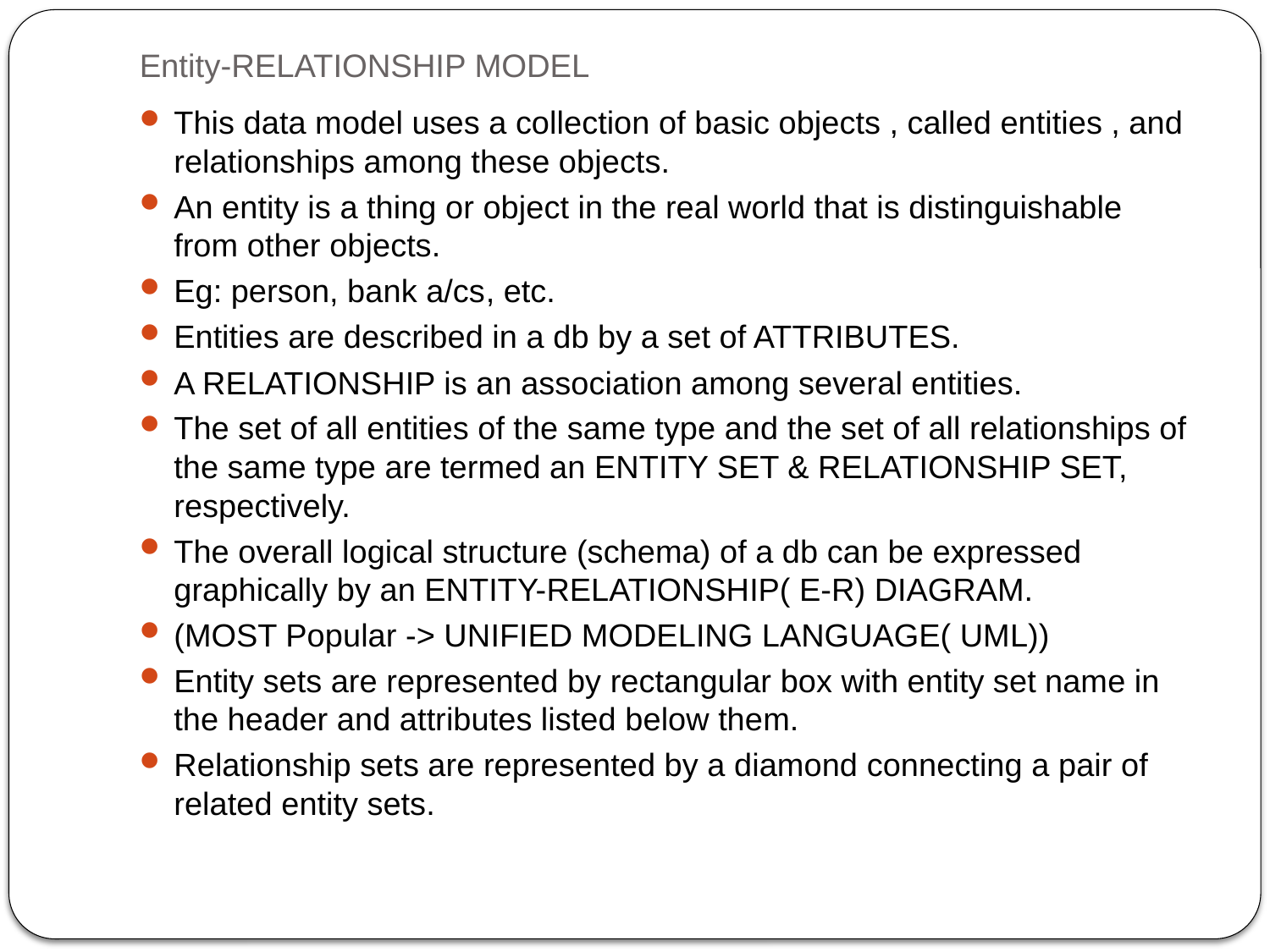

# Entity-RELATIONSHIP MODEL
This data model uses a collection of basic objects , called entities , and relationships among these objects.
An entity is a thing or object in the real world that is distinguishable from other objects.
Eg: person, bank a/cs, etc.
Entities are described in a db by a set of ATTRIBUTES.
A RELATIONSHIP is an association among several entities.
The set of all entities of the same type and the set of all relationships of the same type are termed an ENTITY SET & RELATIONSHIP SET, respectively.
The overall logical structure (schema) of a db can be expressed graphically by an ENTITY-RELATIONSHIP( E-R) DIAGRAM.
(MOST Popular -> UNIFIED MODELING LANGUAGE( UML))
Entity sets are represented by rectangular box with entity set name in the header and attributes listed below them.
Relationship sets are represented by a diamond connecting a pair of related entity sets.